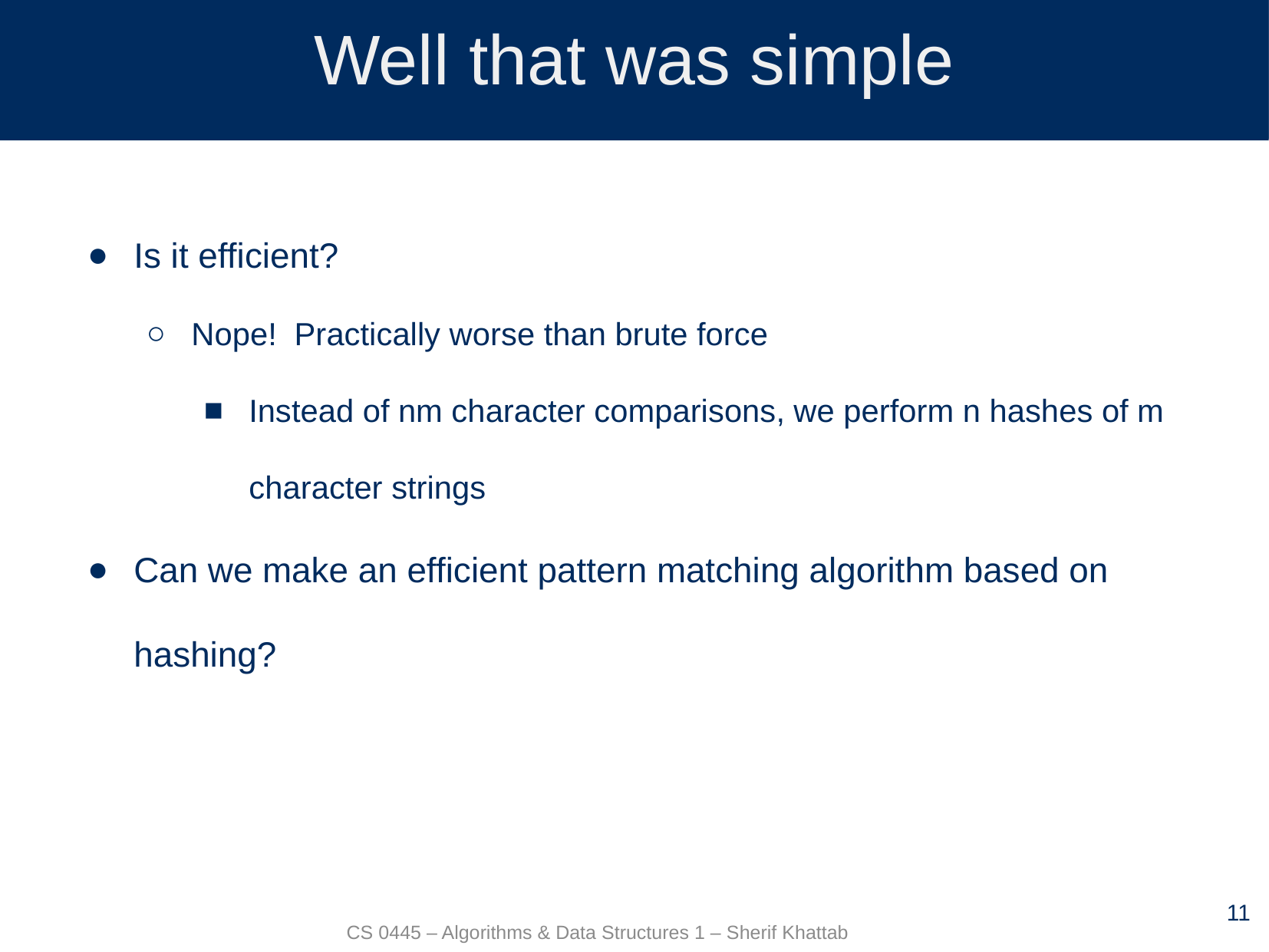

# Well that was simple
Is it efficient?
Nope!  Practically worse than brute force
Instead of nm character comparisons, we perform n hashes of m character strings
Can we make an efficient pattern matching algorithm based on hashing?
11
CS 0445 – Algorithms & Data Structures 1 – Sherif Khattab